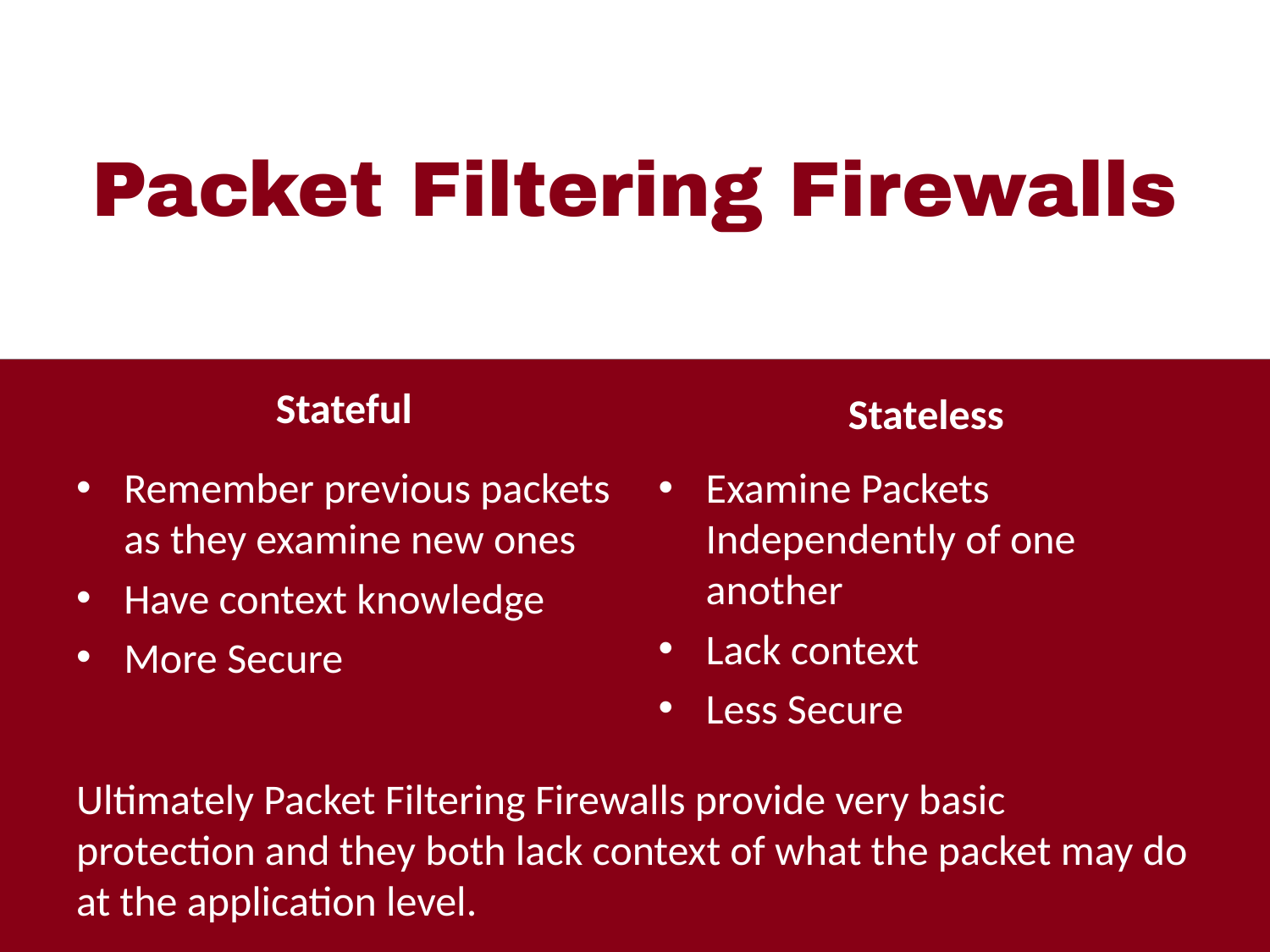

# Packet Filtering Firewalls
Stateful
Stateless
Remember previous packets as they examine new ones
Have context knowledge
More Secure
Examine Packets Independently of one another
Lack context
Less Secure
Ultimately Packet Filtering Firewalls provide very basic protection and they both lack context of what the packet may do at the application level.